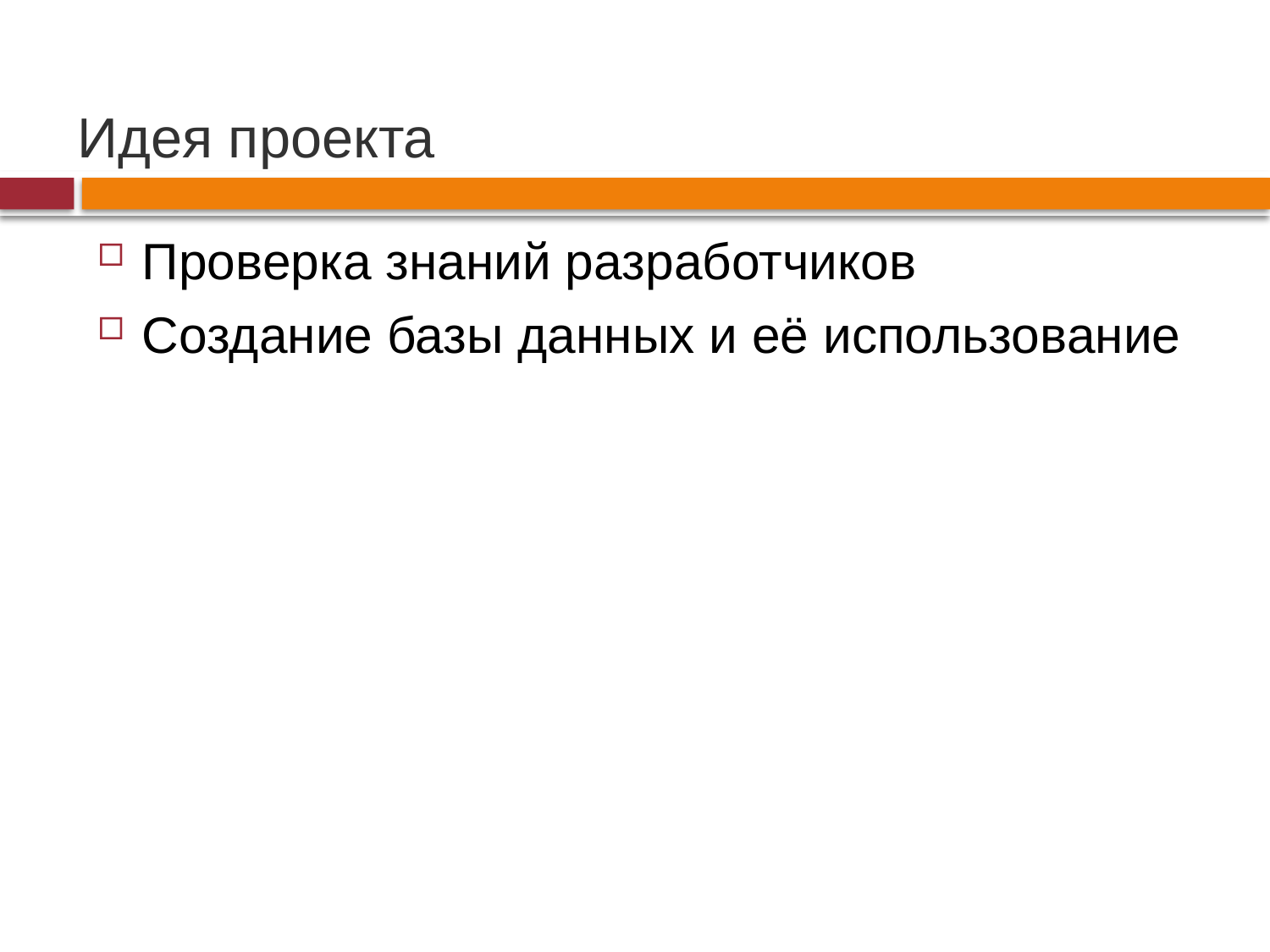

# Идея проекта
Проверка знаний разработчиков
Создание базы данных и её использование